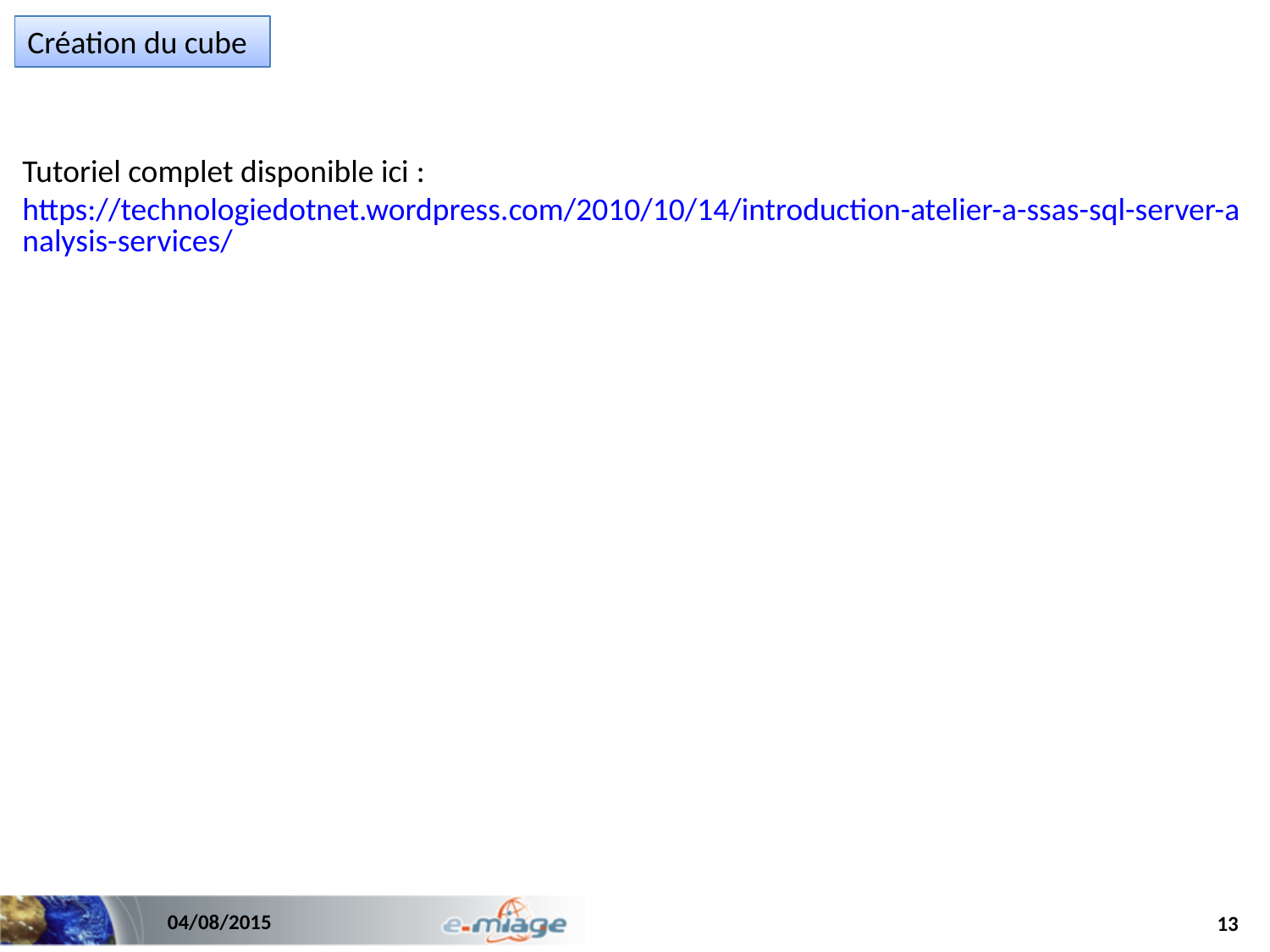

Création du cube
Tutoriel complet disponible ici : https://technologiedotnet.wordpress.com/2010/10/14/introduction-atelier-a-ssas-sql-server-analysis-services/